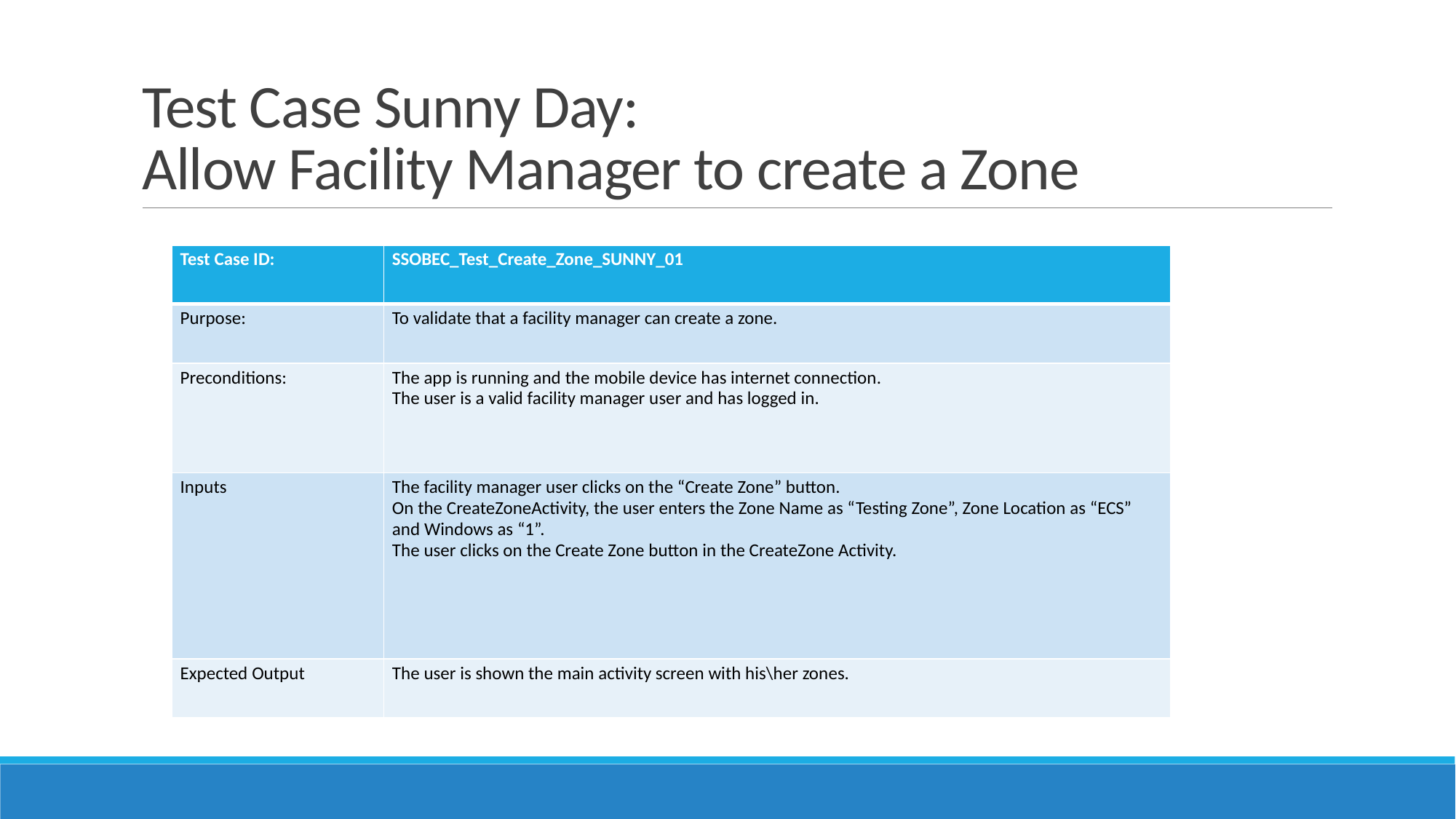

# Test Case Sunny Day: Allow Facility Manager to create a Zone
| Test Case ID: | SSOBEC\_Test\_Create\_Zone\_SUNNY\_01 |
| --- | --- |
| Purpose: | To validate that a facility manager can create a zone. |
| Preconditions: | The app is running and the mobile device has internet connection. The user is a valid facility manager user and has logged in. |
| Inputs | The facility manager user clicks on the “Create Zone” button. On the CreateZoneActivity, the user enters the Zone Name as “Testing Zone”, Zone Location as “ECS” and Windows as “1”. The user clicks on the Create Zone button in the CreateZone Activity. |
| Expected Output | The user is shown the main activity screen with his\her zones. |